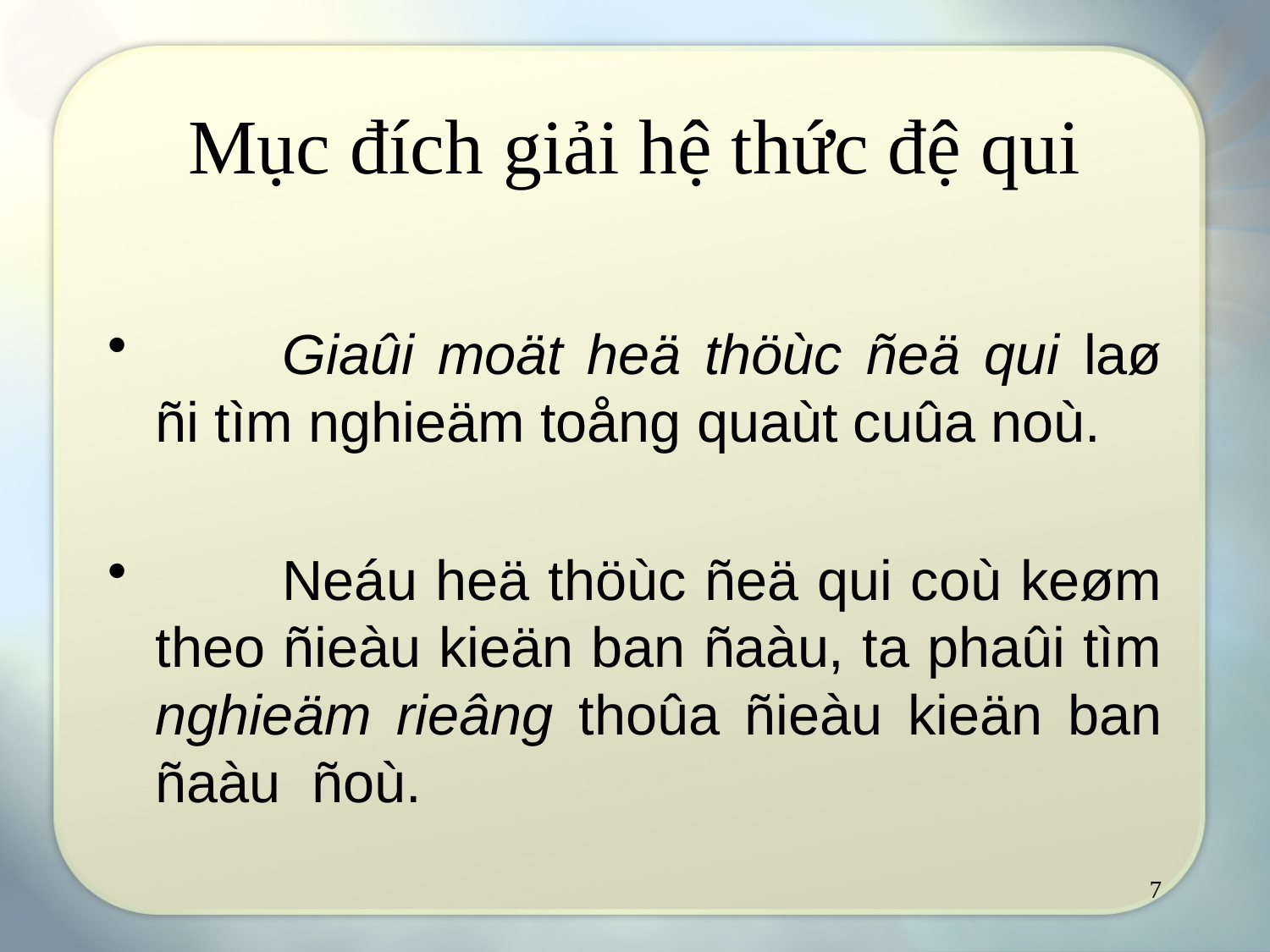

# Mục đích giải hệ thức đệ qui

	Giaûi moät heä thöùc ñeä qui laø ñi tìm nghieäm toång quaùt cuûa noù.

	Neáu heä thöùc ñeä qui coù keøm theo ñieàu kieän ban ñaàu, ta phaûi tìm nghieäm rieâng thoûa ñieàu kieän ban ñaàu  ñoù.
7